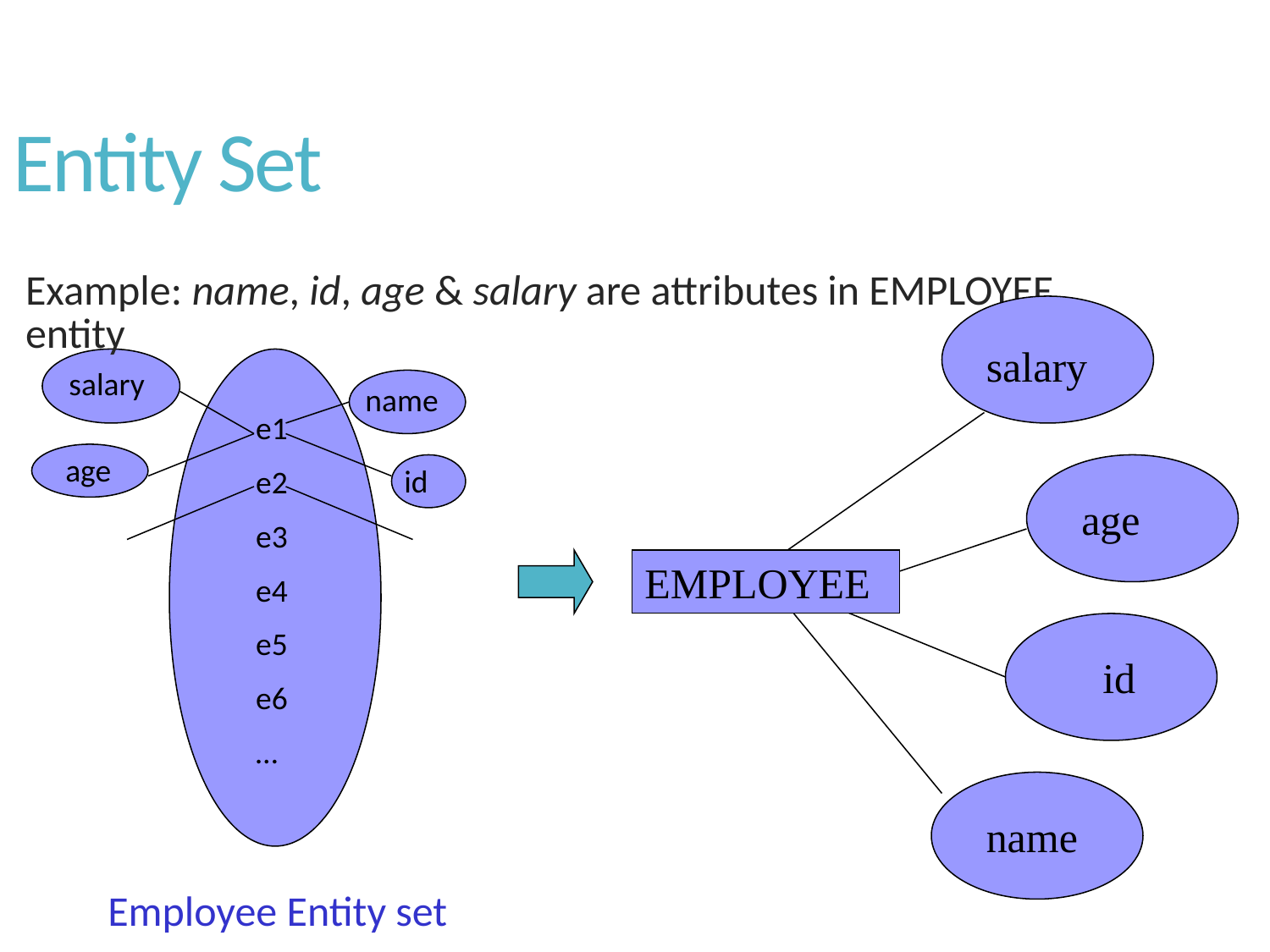

Entity Set
	Example: name, id, age & salary are attributes in EMPLOYEE entity

salary

age

EMPLOYEE

id

name

e1
e2
e3
e4
e5
e6
…
Employee Entity set
salary

name

age

id